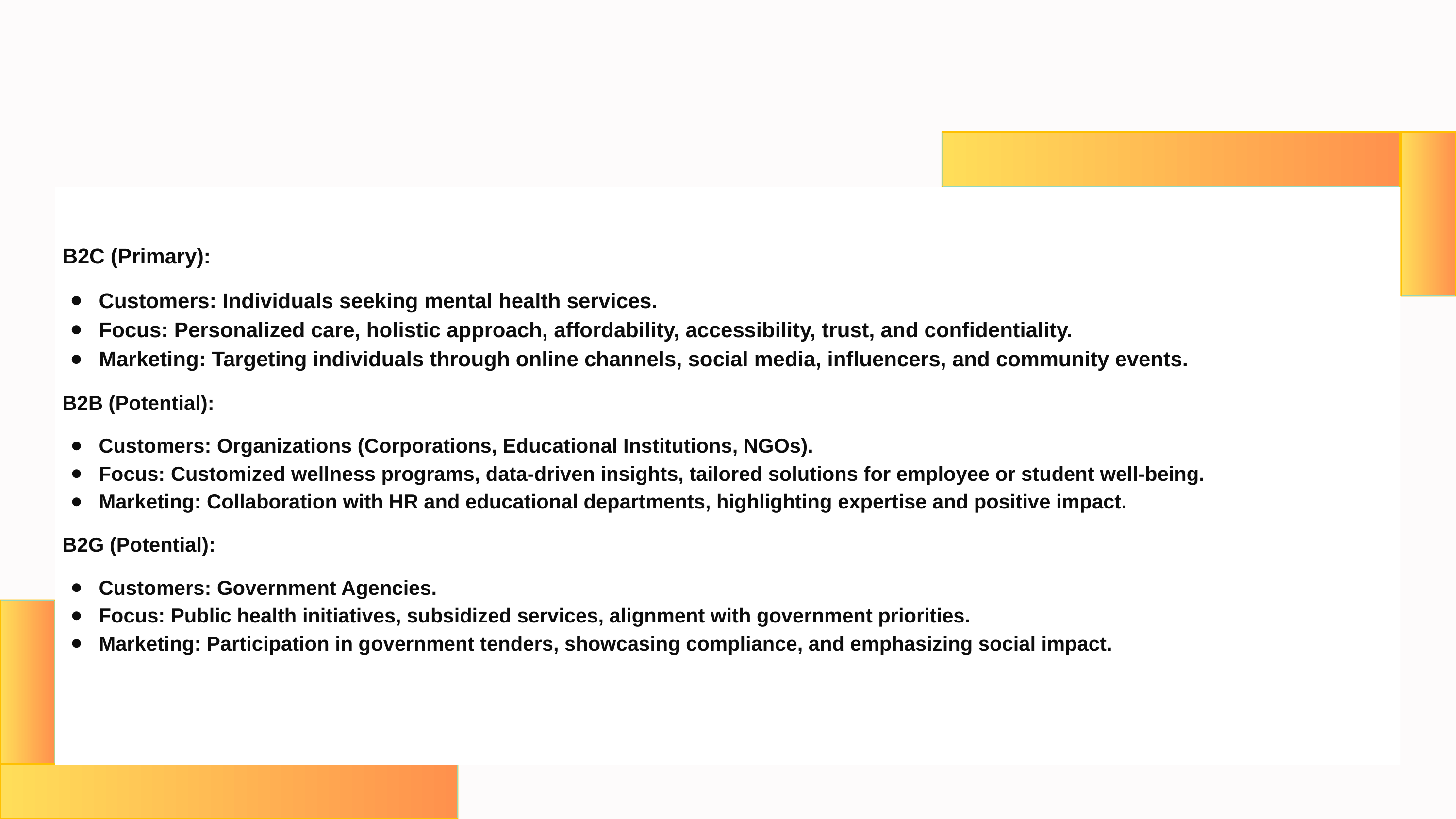

B2C (Primary):
Customers: Individuals seeking mental health services.
Focus: Personalized care, holistic approach, affordability, accessibility, trust, and confidentiality.
Marketing: Targeting individuals through online channels, social media, influencers, and community events.
B2B (Potential):
Customers: Organizations (Corporations, Educational Institutions, NGOs).
Focus: Customized wellness programs, data-driven insights, tailored solutions for employee or student well-being.
Marketing: Collaboration with HR and educational departments, highlighting expertise and positive impact.
B2G (Potential):
Customers: Government Agencies.
Focus: Public health initiatives, subsidized services, alignment with government priorities.
Marketing: Participation in government tenders, showcasing compliance, and emphasizing social impact.

5